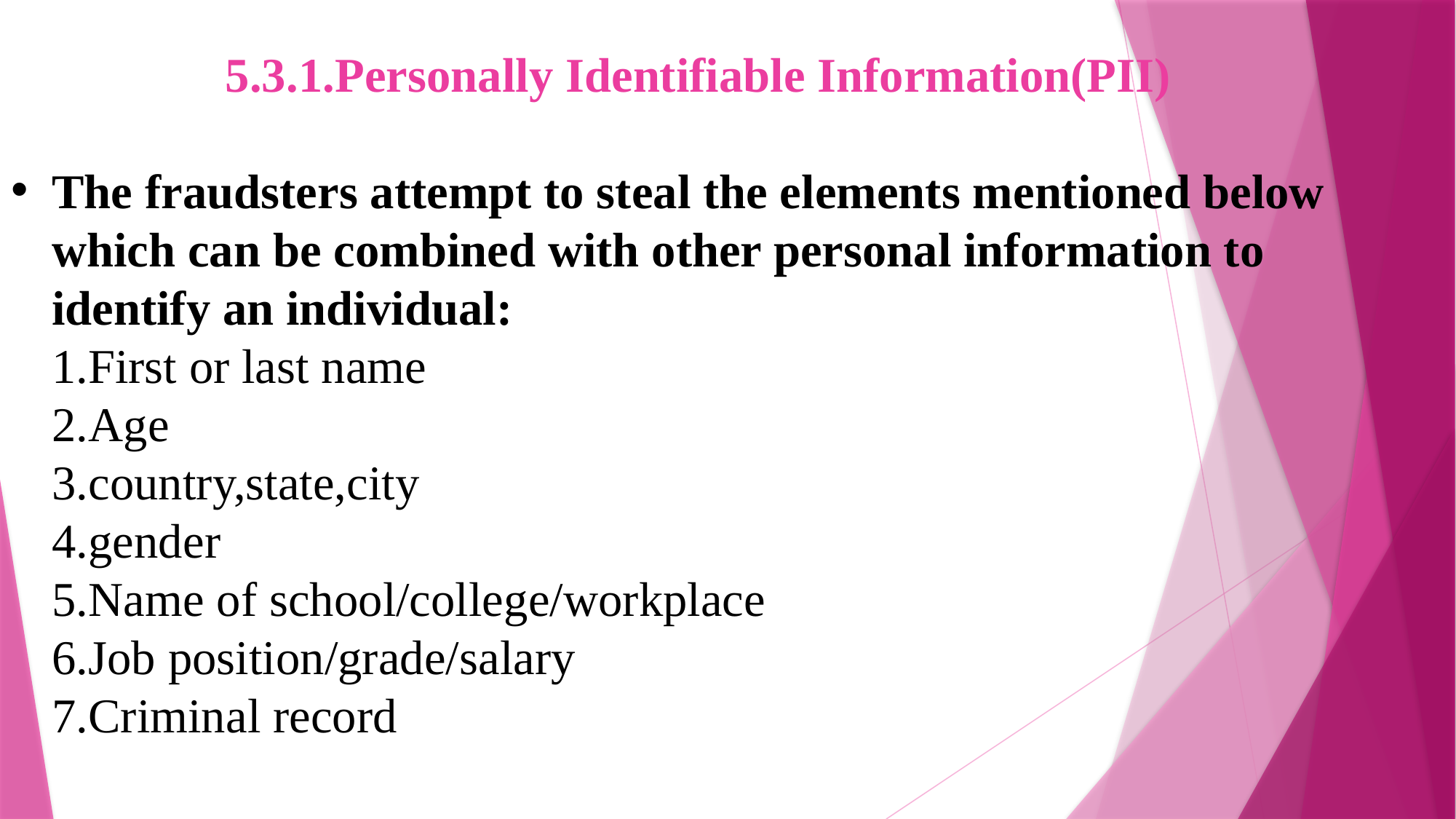

5.3.1.Personally Identifiable Information(PII)

The fraudsters attempt to steal the elements mentioned below which can be combined with other personal information to identify an individual:
	1.First or last name
	2.Age
	3.country,state,city
	4.gender
	5.Name of school/college/workplace
	6.Job position/grade/salary
	7.Criminal record